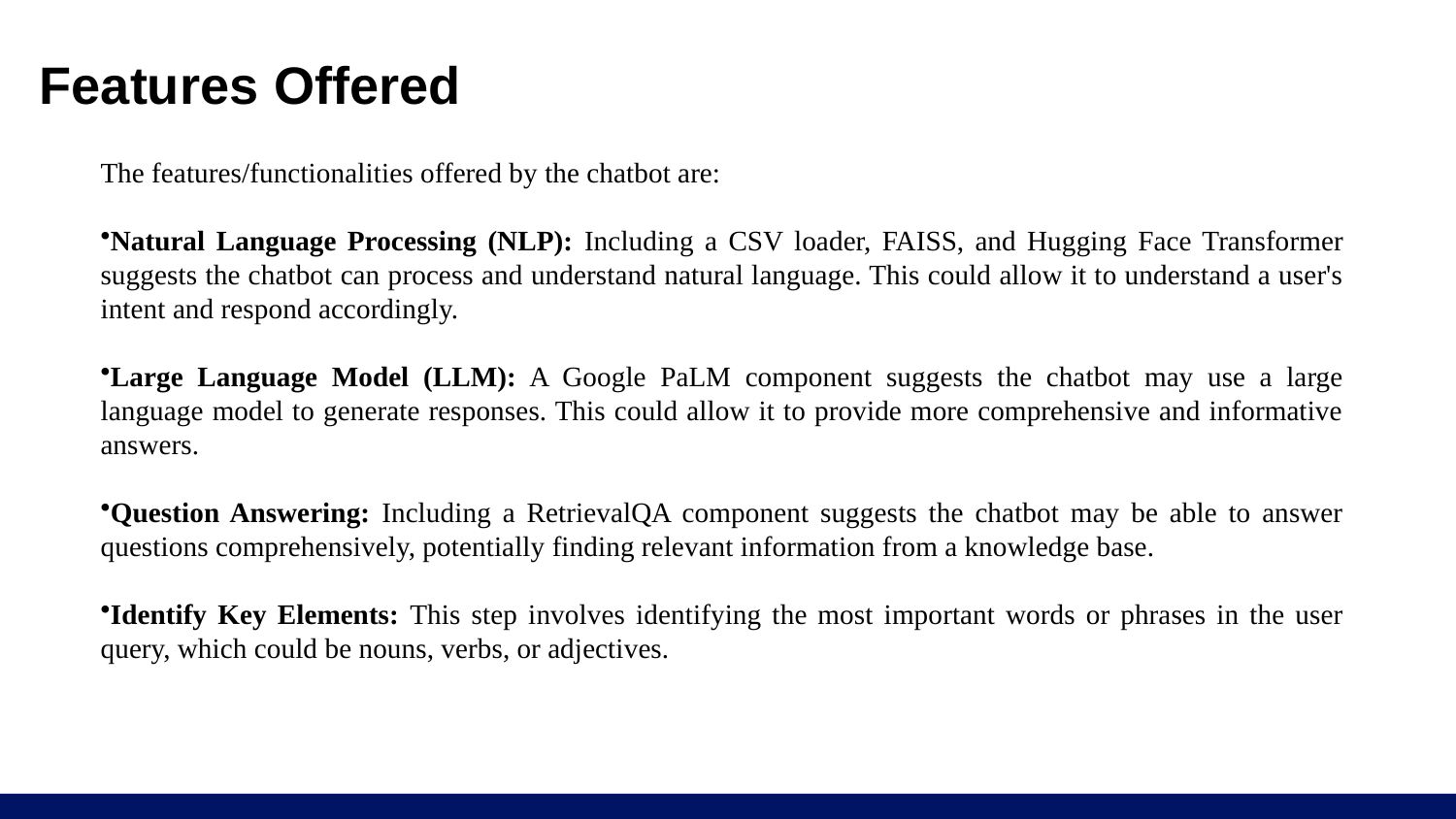

# Features Offered
The features/functionalities offered by the chatbot are:

Natural Language Processing (NLP): Including a CSV loader, FAISS, and Hugging Face Transformer suggests the chatbot can process and understand natural language. This could allow it to understand a user's intent and respond accordingly.

Large Language Model (LLM): A Google PaLM component suggests the chatbot may use a large language model to generate responses. This could allow it to provide more comprehensive and informative answers.

Question Answering: Including a RetrievalQA component suggests the chatbot may be able to answer questions comprehensively, potentially finding relevant information from a knowledge base.

Identify Key Elements: This step involves identifying the most important words or phrases in the user query, which could be nouns, verbs, or adjectives.